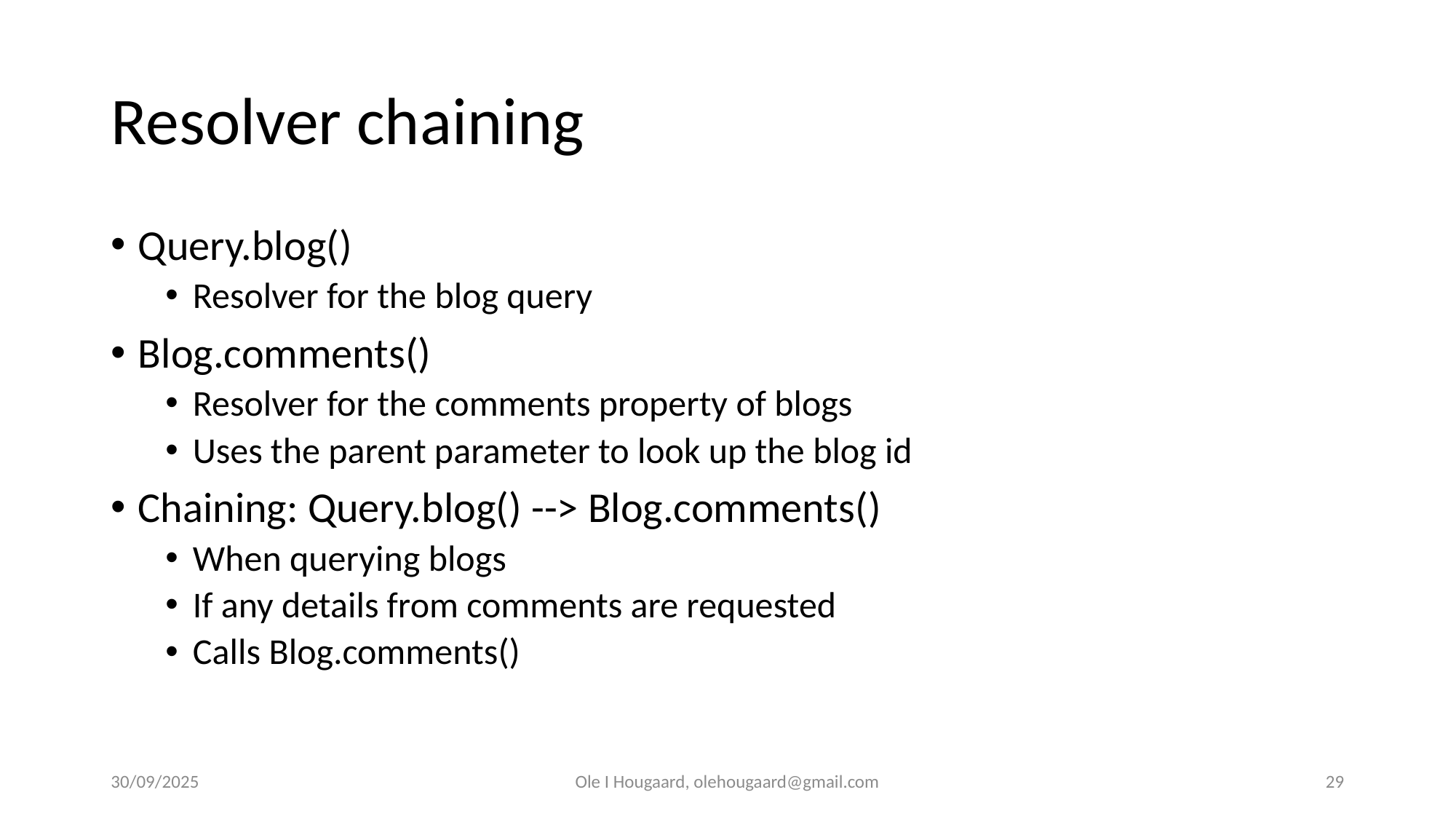

# Resolver chaining
Query.blog()
Resolver for the blog query
Blog.comments()
Resolver for the comments property of blogs
Uses the parent parameter to look up the blog id
Chaining: Query.blog() --> Blog.comments()
When querying blogs
If any details from comments are requested
Calls Blog.comments()

30/09/2025
Ole I Hougaard, olehougaard@gmail.com
29